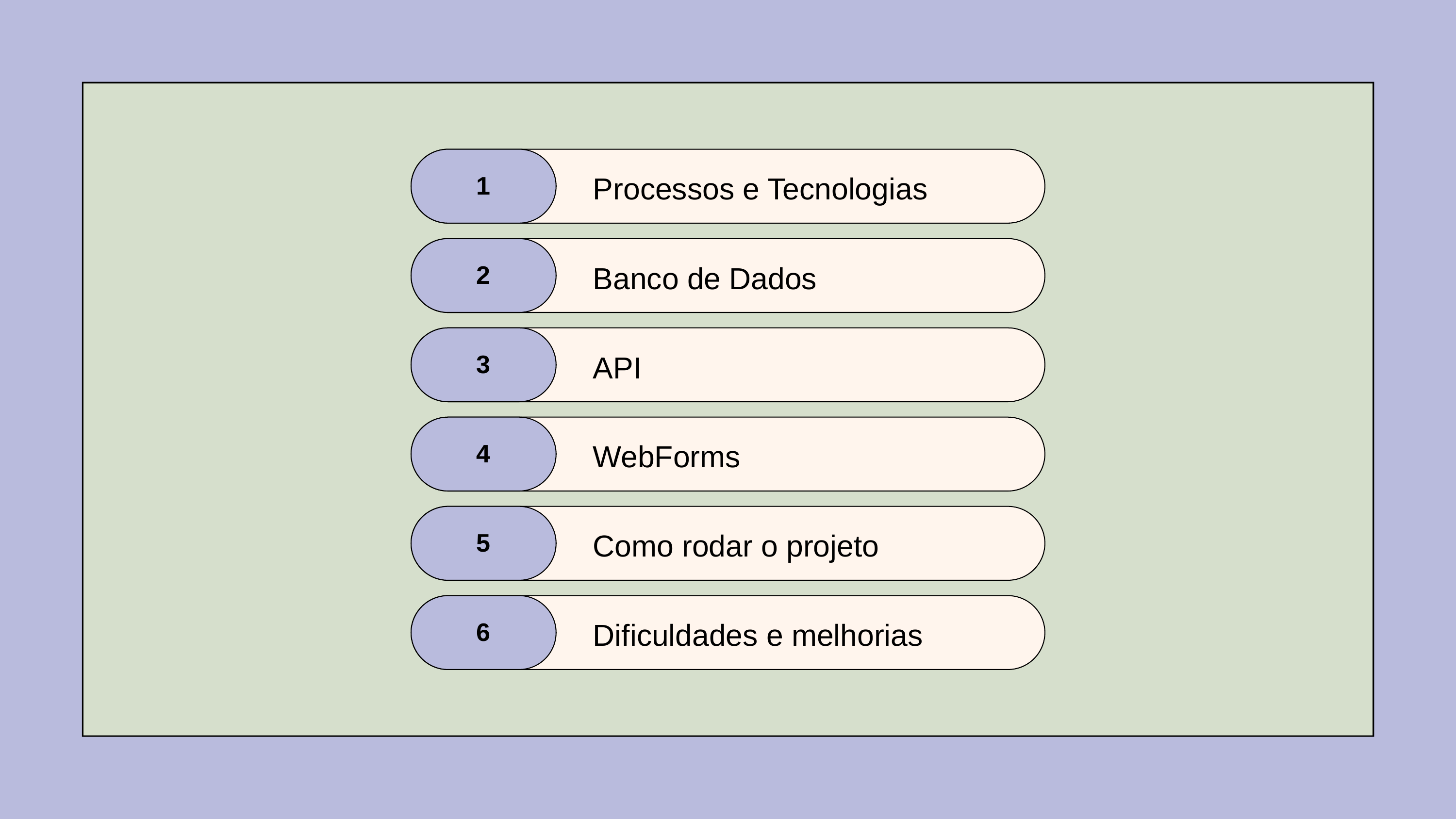

Processos e Tecnologias
1

Banco de Dados
2

API
3

WebForms
4

Como rodar o projeto
5

Dificuldades e melhorias
6